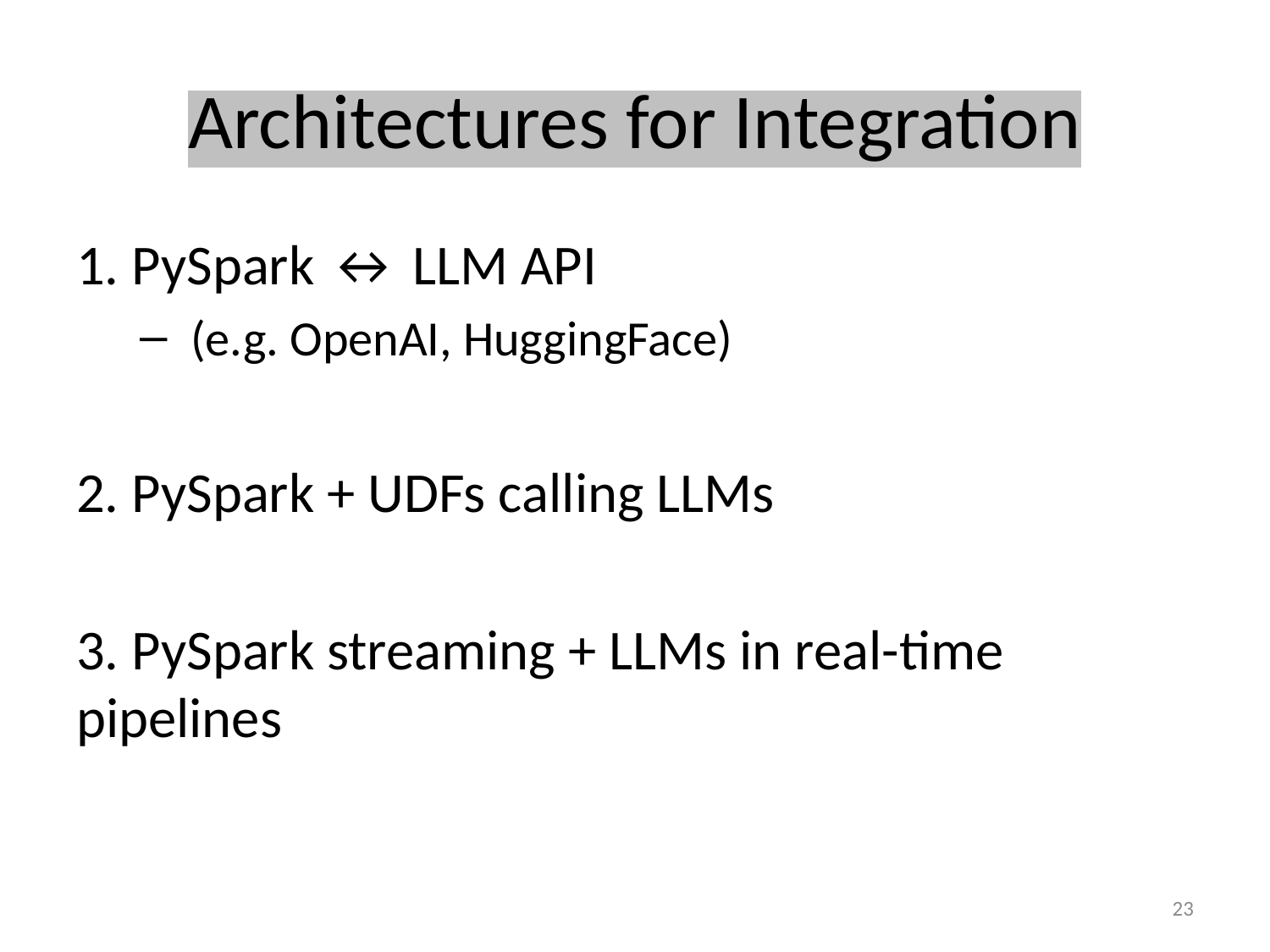

# Architectures for Integration
1. PySpark ↔ LLM API
 (e.g. OpenAI, HuggingFace)

2. PySpark + UDFs calling LLMs

3. PySpark streaming + LLMs in real-time pipelines
23